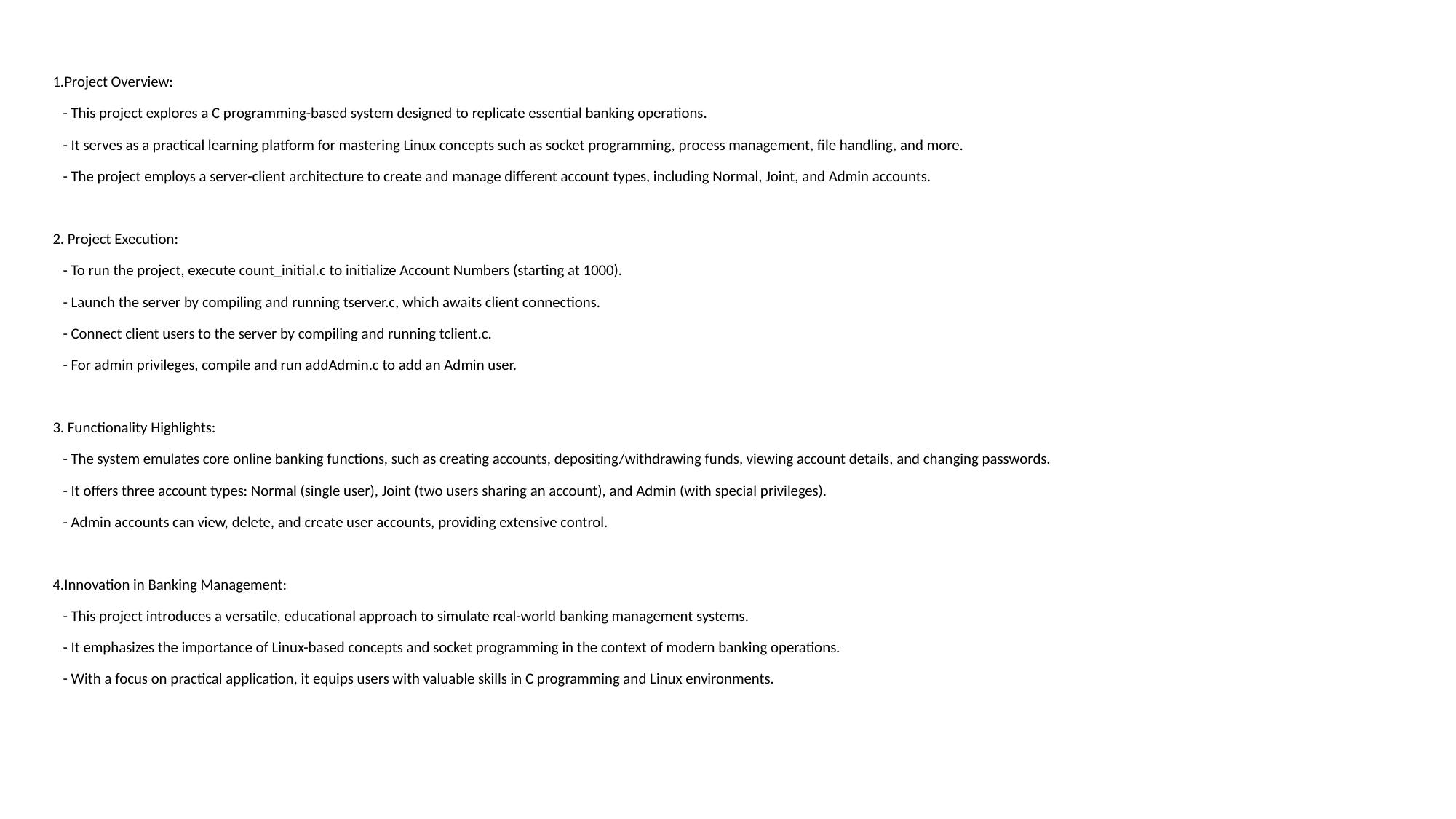

1.Project Overview:
   - This project explores a C programming-based system designed to replicate essential banking operations.
   - It serves as a practical learning platform for mastering Linux concepts such as socket programming, process management, file handling, and more.
   - The project employs a server-client architecture to create and manage different account types, including Normal, Joint, and Admin accounts.

2. Project Execution:
   - To run the project, execute count_initial.c to initialize Account Numbers (starting at 1000).
   - Launch the server by compiling and running tserver.c, which awaits client connections.
   - Connect client users to the server by compiling and running tclient.c.
   - For admin privileges, compile and run addAdmin.c to add an Admin user.

3. Functionality Highlights:
   - The system emulates core online banking functions, such as creating accounts, depositing/withdrawing funds, viewing account details, and changing passwords.
   - It offers three account types: Normal (single user), Joint (two users sharing an account), and Admin (with special privileges).
   - Admin accounts can view, delete, and create user accounts, providing extensive control.

4.Innovation in Banking Management:
   - This project introduces a versatile, educational approach to simulate real-world banking management systems.
   - It emphasizes the importance of Linux-based concepts and socket programming in the context of modern banking operations.
   - With a focus on practical application, it equips users with valuable skills in C programming and Linux environments.